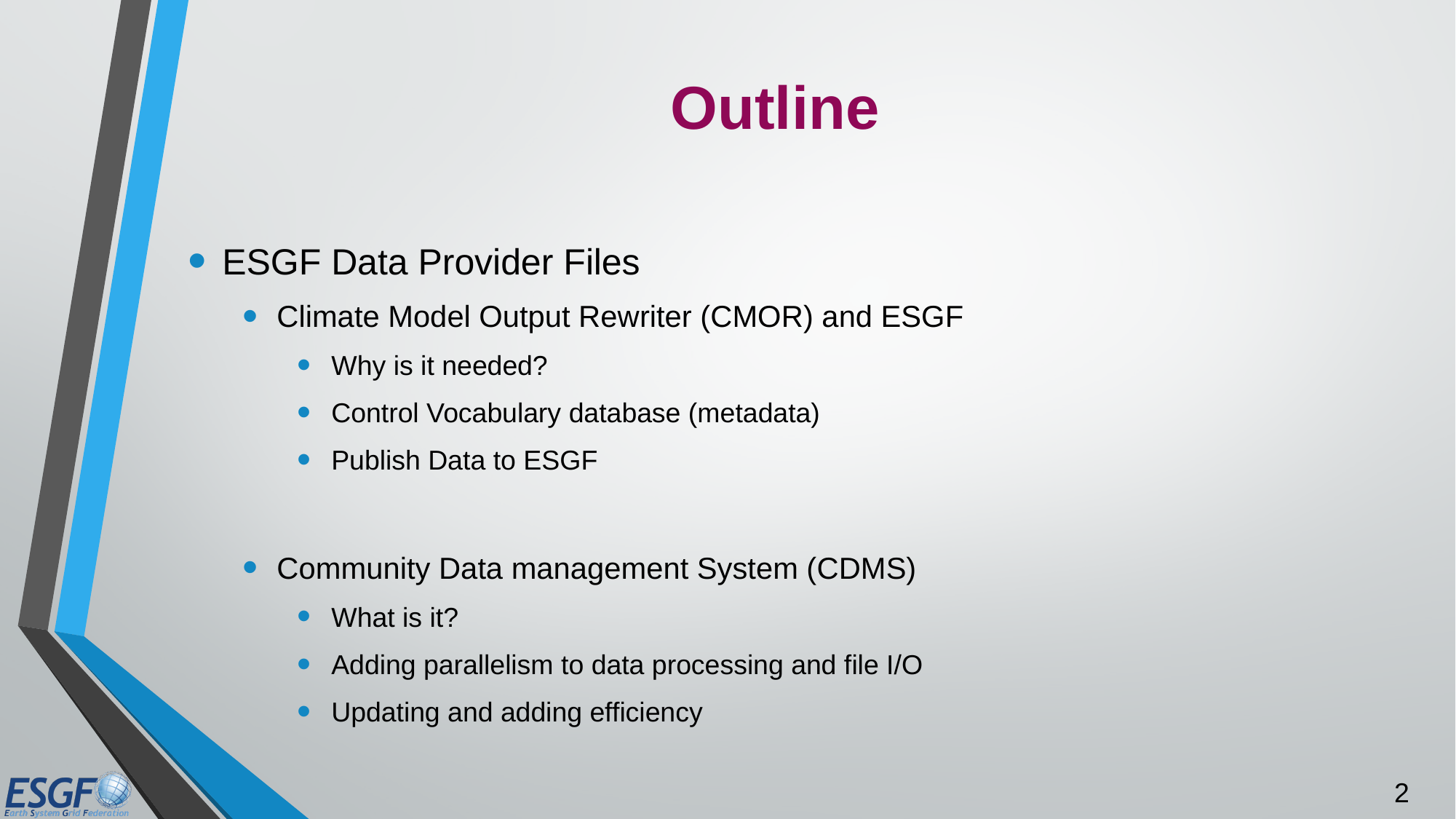

# Outline

ESGF Data Provider Files
Climate Model Output Rewriter (CMOR) and ESGF
Why is it needed?
Control Vocabulary database (metadata)
Publish Data to ESGF

Community Data management System (CDMS)
What is it?
Adding parallelism to data processing and file I/O
Updating and adding efficiency